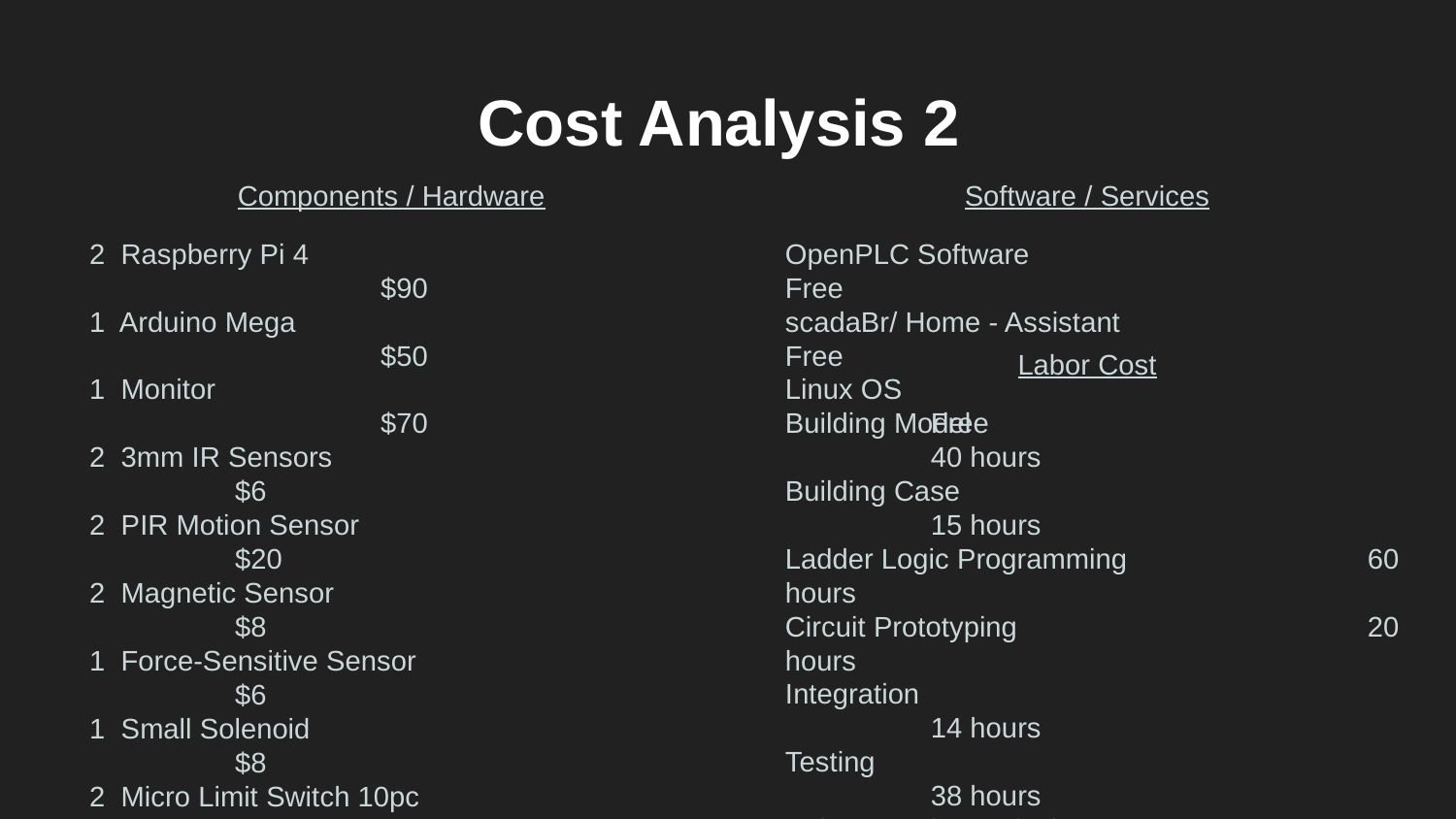

# Cost Analysis 2
Components / Hardware
Software / Services
2  Raspberry Pi 4         				$90
1  Arduino Mega					$50
1  Monitor						$70
2  3mm IR Sensors				$6
2  PIR Motion Sensor				$20
2  Magnetic Sensor				$8
1  Force-Sensitive Sensor			$6
1  Small Solenoid				$8
2  Micro Limit Switch 10pc			$7
1  DC Motor					$13
1  10pc 1000mm Alum. Extrus		$80
1  Smart Deadbolt				$40
1  5 Port Ethernet Hub				$10

					Subtotal	$407
OpenPLC Software			Free
scadaBr/ Home - Assistant		Free
Linux OS					Free
Labor Cost
Building Model				40 hours
Building Case				15 hours
Ladder Logic Programming		60 hours
Circuit Prototyping			20 hours
Integration					14 hours
Testing					38 hours
Cybersecurity Analysis			60 hours
Cybersecurity Hacks			40 hours

				Total	       287 hours